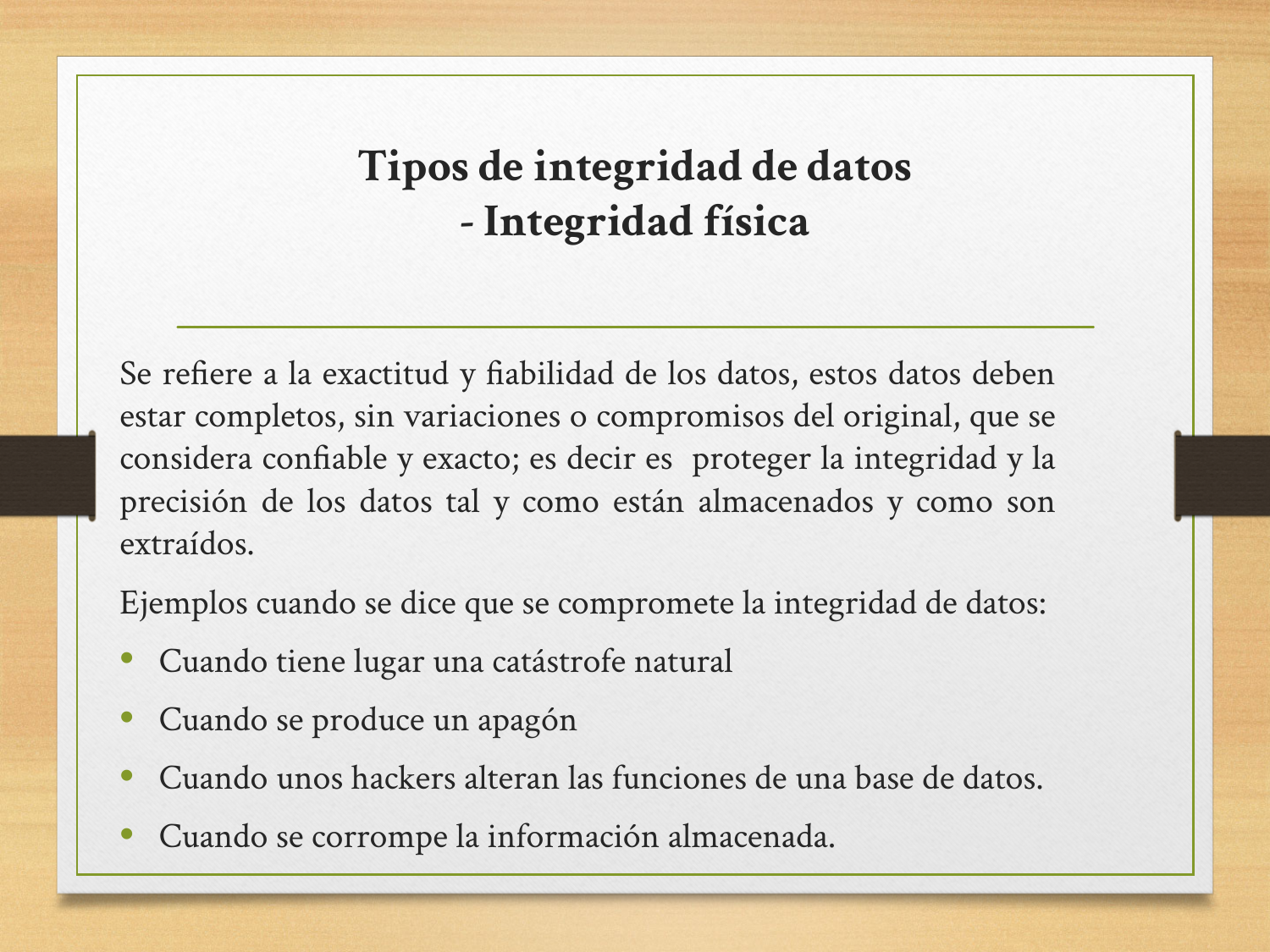

# Tipos de integridad de datos - Integridad física
Se refiere a la exactitud y fiabilidad de los datos, estos datos deben estar completos, sin variaciones o compromisos del original, que se considera confiable y exacto; es decir es  proteger la integridad y la precisión de los datos tal y como están almacenados y como son extraídos.
Ejemplos cuando se dice que se compromete la integridad de datos:
Cuando tiene lugar una catástrofe natural
Cuando se produce un apagón
Cuando unos hackers alteran las funciones de una base de datos.
Cuando se corrompe la información almacenada.